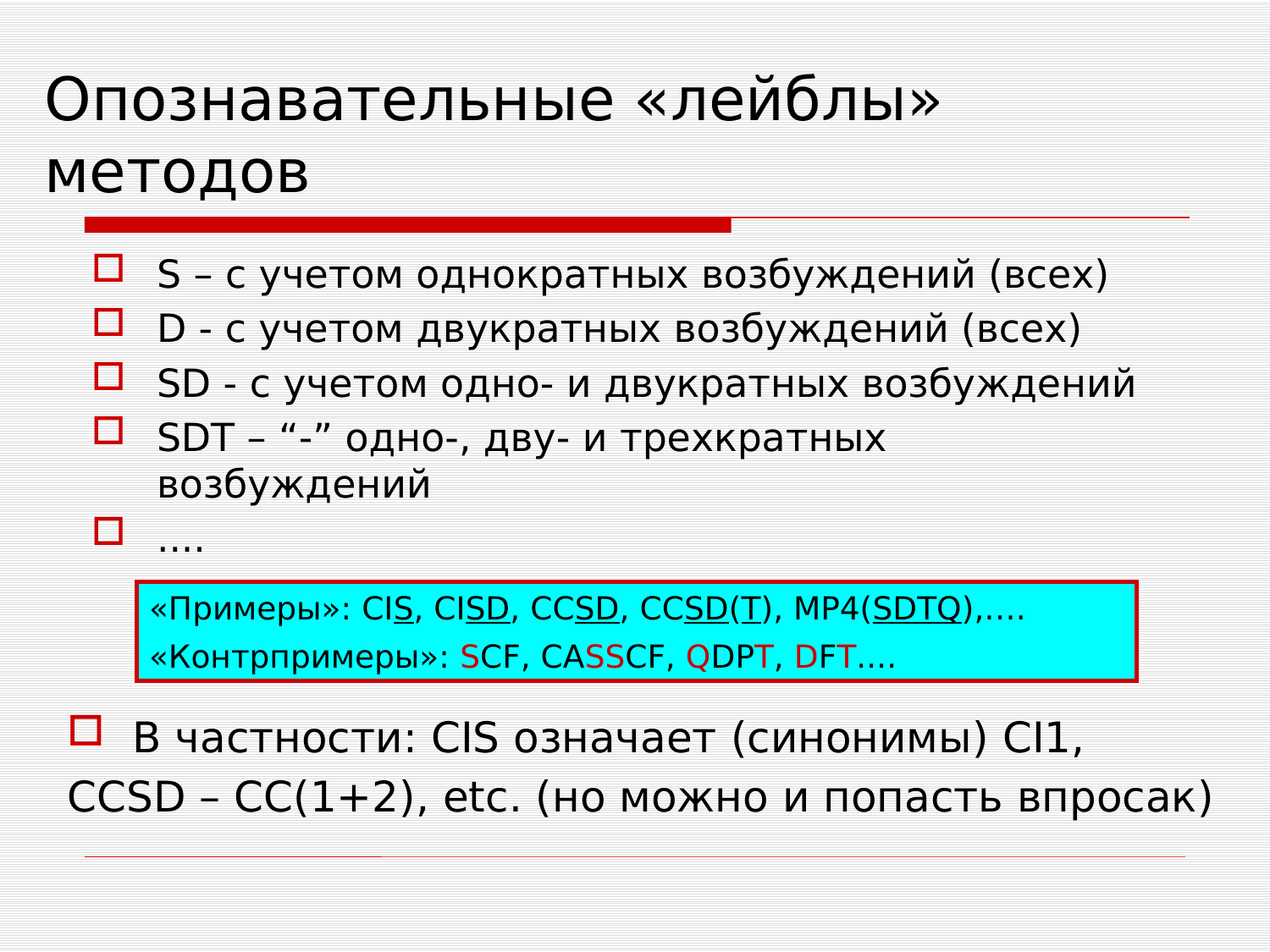

# Опознавательные «лейблы» методов
S – с учетом однократных возбуждений (всех)
D - с учетом двукратных возбуждений (всех)
SD - с учетом одно- и двукратных возбуждений
SDT – “-” одно-, дву- и трехкратных возбуждений
....
«Примеры»: CIS, CISD, CCSD, CCSD(T), MP4(SDTQ),….
«Контрпримеры»: SCF, CASSCF, QDPT, DFT....
В частности: CIS означает (синонимы) CI1,
CCSD – CC(1+2), etc. (но можно и попасть впросак)